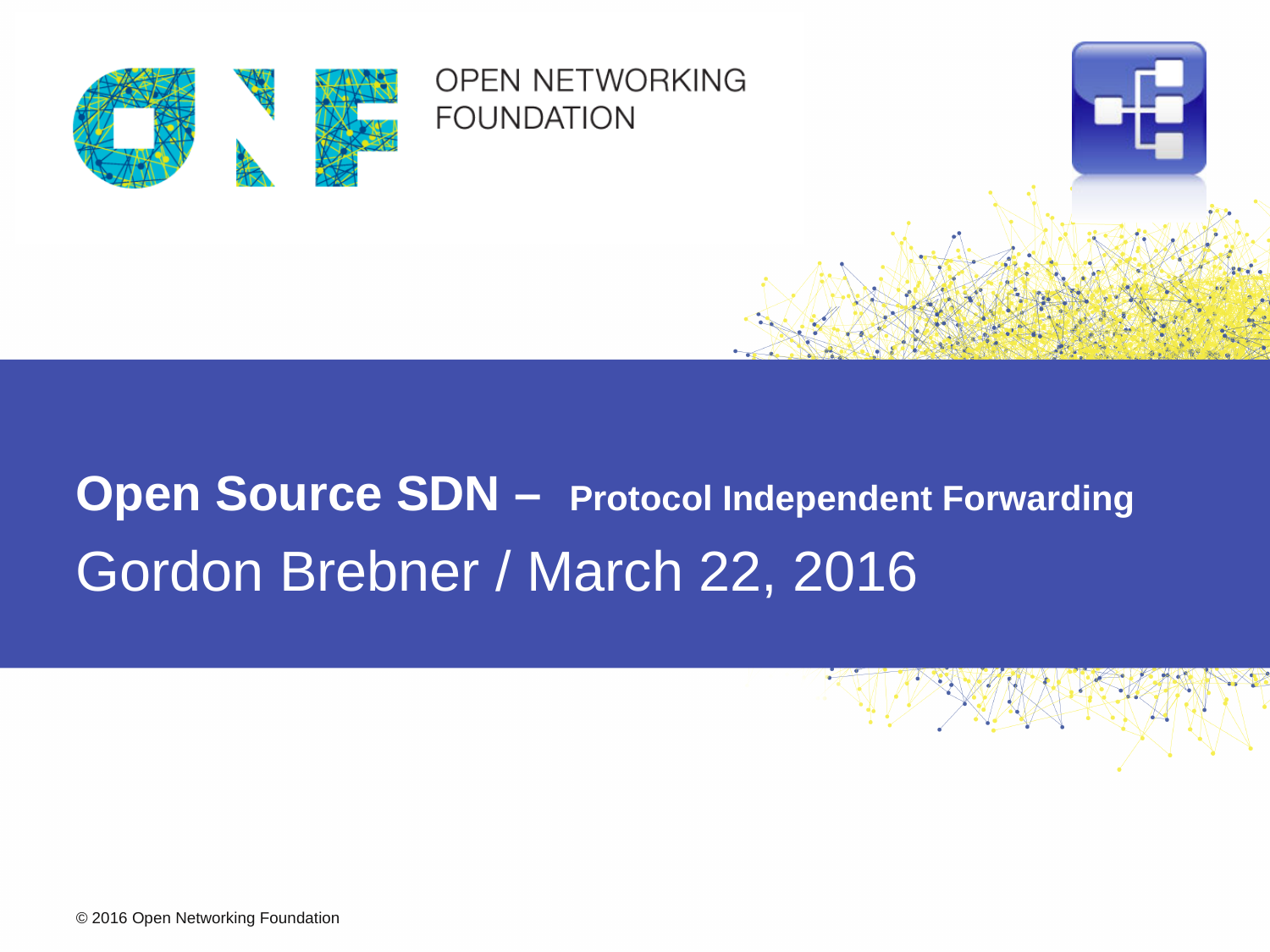

# Open Source SDN –  Protocol Independent Forwarding
Gordon Brebner / March 22, 2016